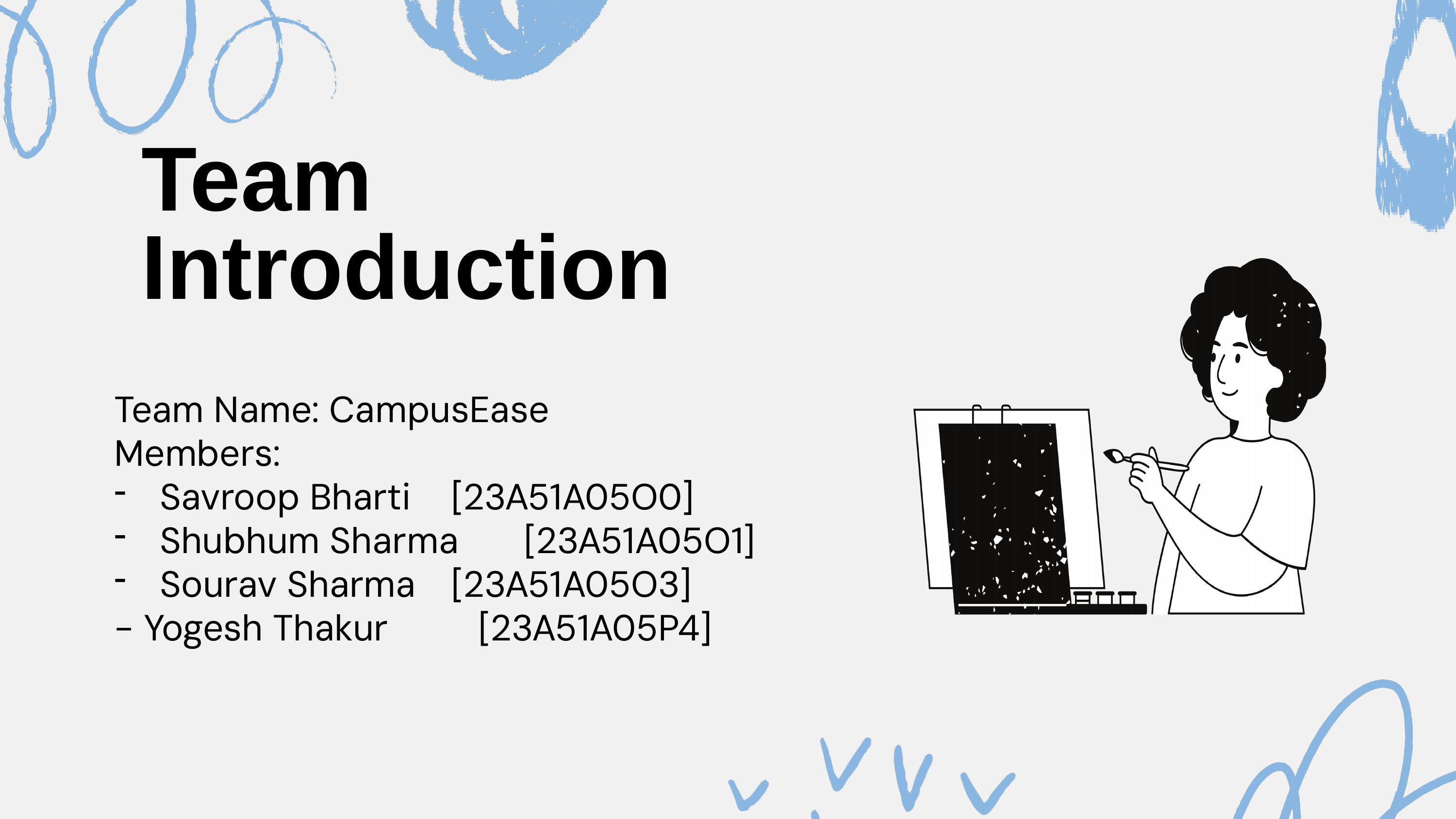

Team Introduction

Team Name: CampusEase
Members:
Savroop Bharti 	[23A51A05O0]
Shubhum Sharma	[23A51A05O1]
Sourav Sharma 	[23A51A05O3]
- Yogesh Thakur		[23A51A05P4]